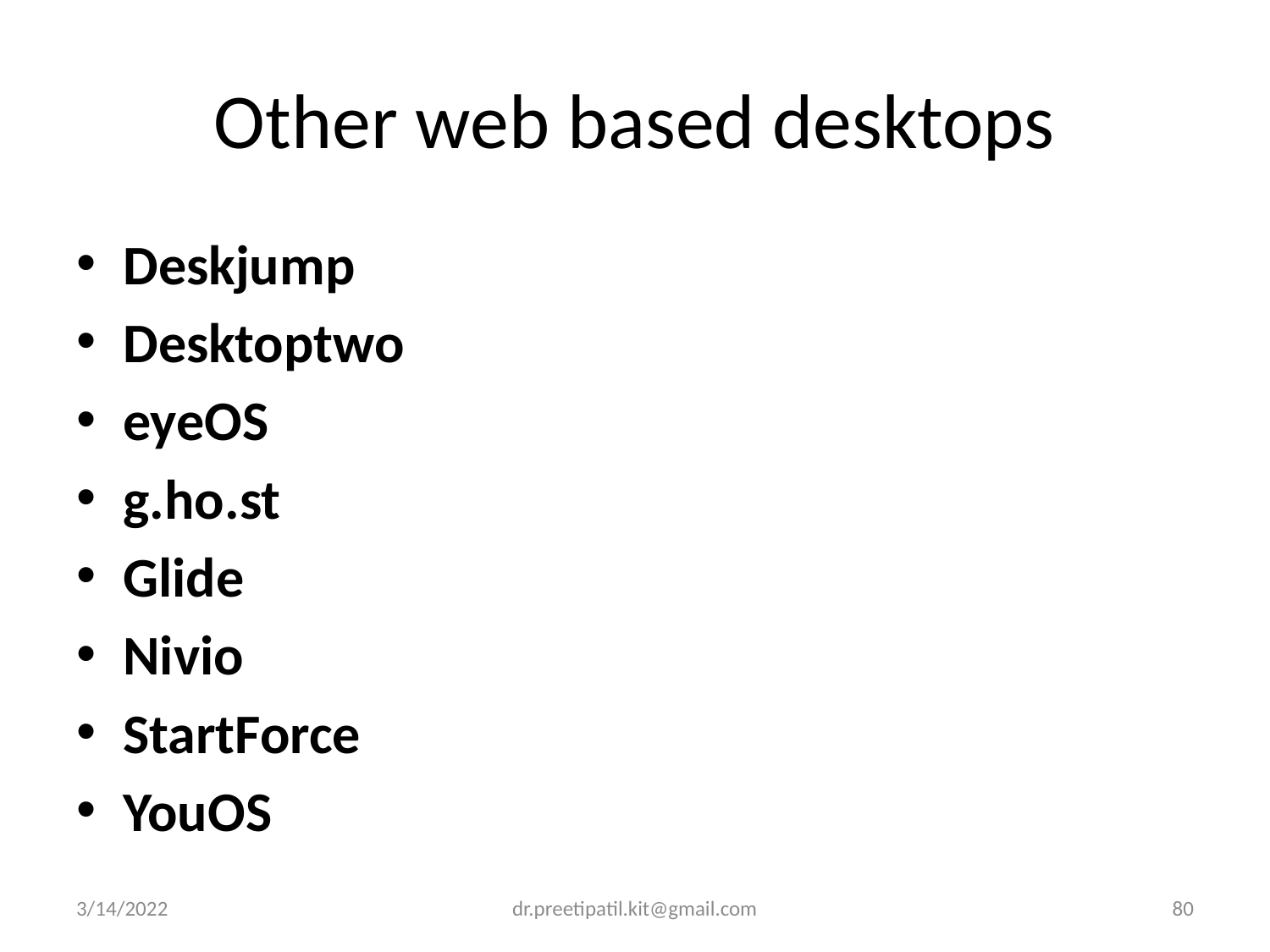

# Other web based desktops
Deskjump
Desktoptwo
eyeOS
g.ho.st
Glide
Nivio
StartForce
YouOS
3/14/2022
dr.preetipatil.kit@gmail.com
80